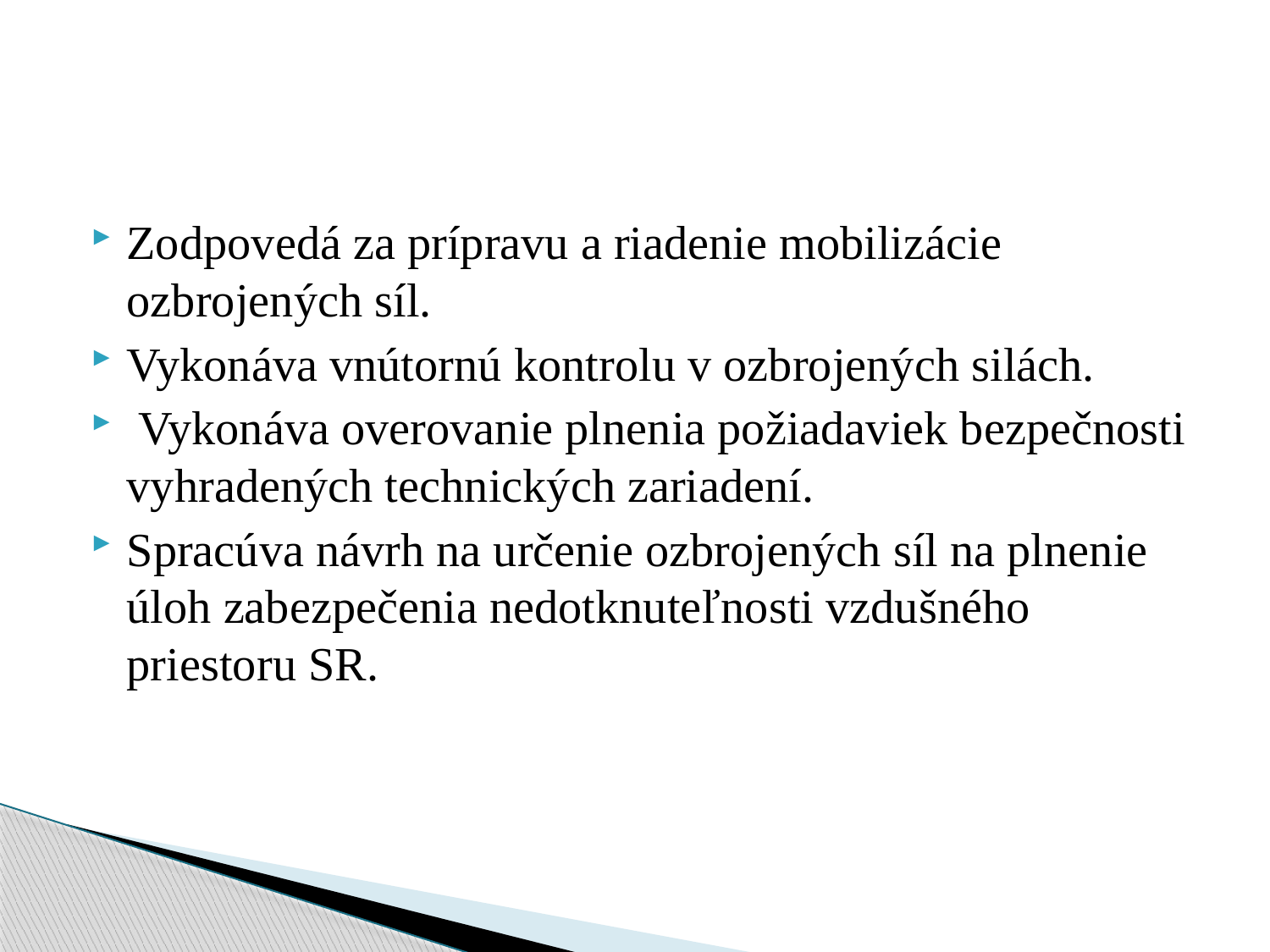

#
Zodpovedá za prípravu a riadenie mobilizácie ozbrojených síl.
Vykonáva vnútornú kontrolu v ozbrojených silách.
 Vykonáva overovanie plnenia požiadaviek bezpečnosti vyhradených technických zariadení.
Spracúva návrh na určenie ozbrojených síl na plnenie úloh zabezpečenia nedotknuteľnosti vzdušného priestoru SR.